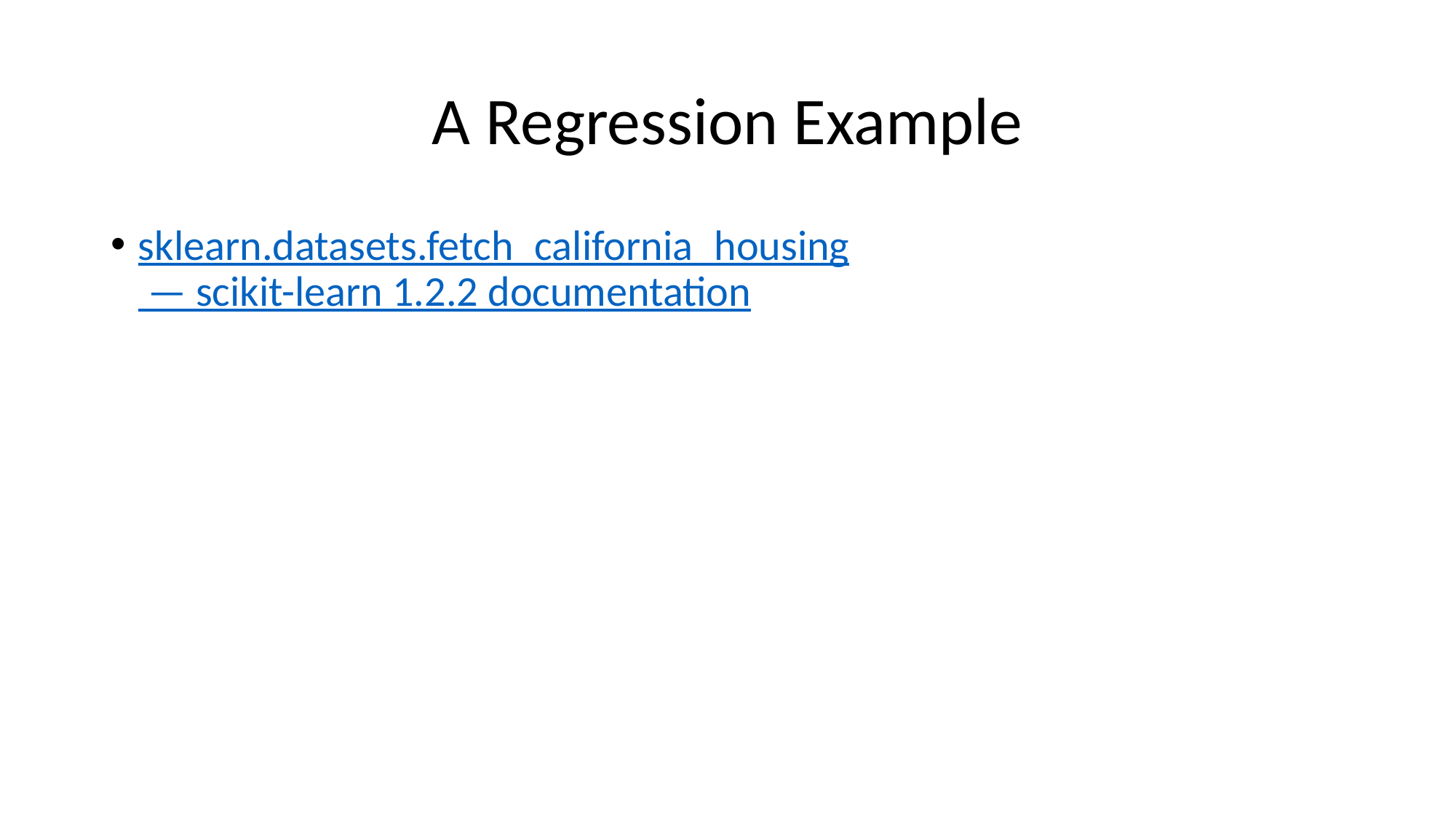

# A Regression Example
sklearn.datasets.fetch_california_housing — scikit-learn 1.2.2 documentation